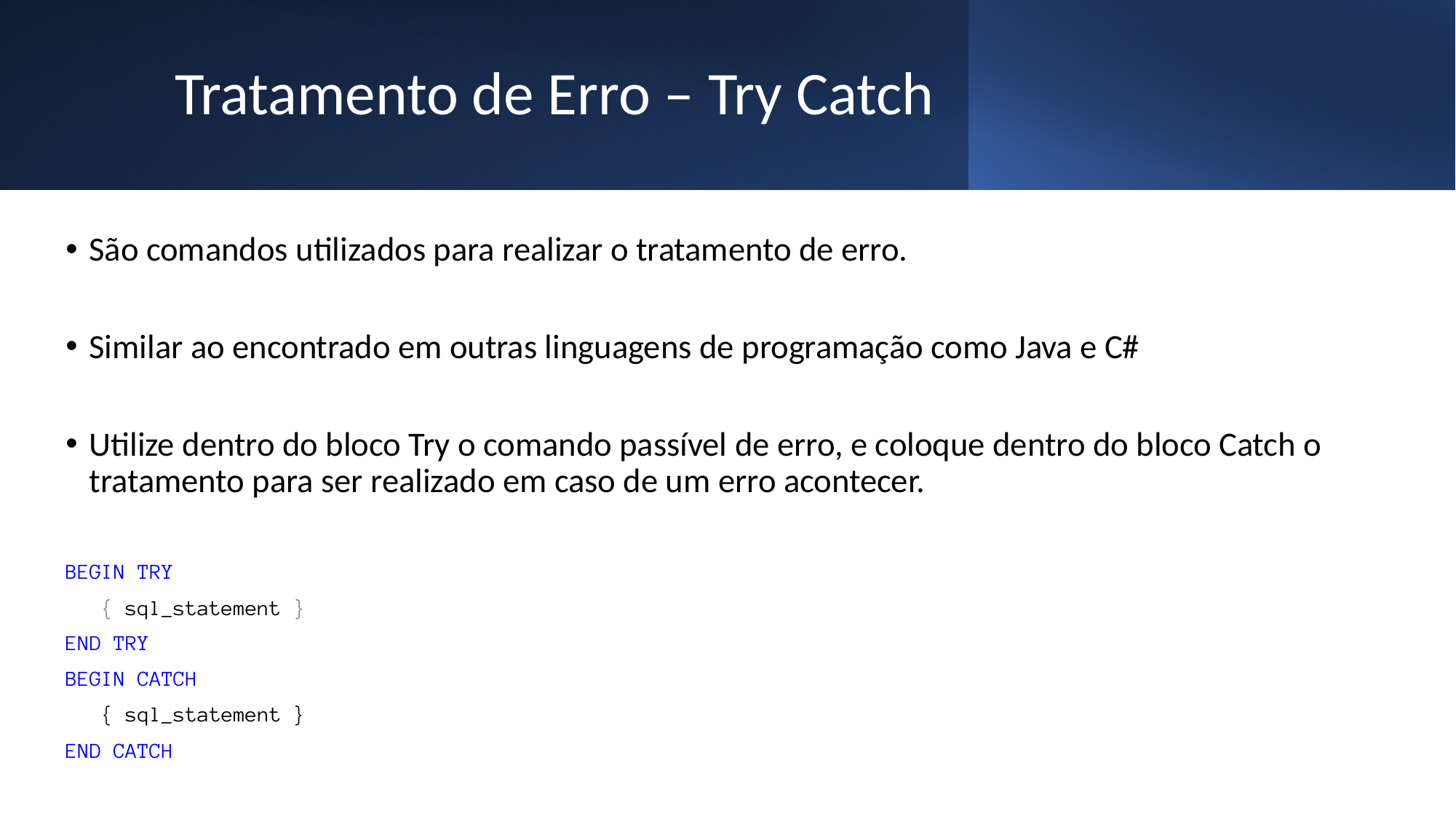

# Tratamento de Erro – Try Catch
São comandos utilizados para realizar o tratamento de erro.

Similar ao encontrado em outras linguagens de programação como Java e C#

Utilize dentro do bloco Try o comando passível de erro, e coloque dentro do bloco Catch o tratamento para ser realizado em caso de um erro acontecer.

BEGIN TRY
   { sql_statement }
END TRY
BEGIN CATCH
   { sql_statement }
END CATCH